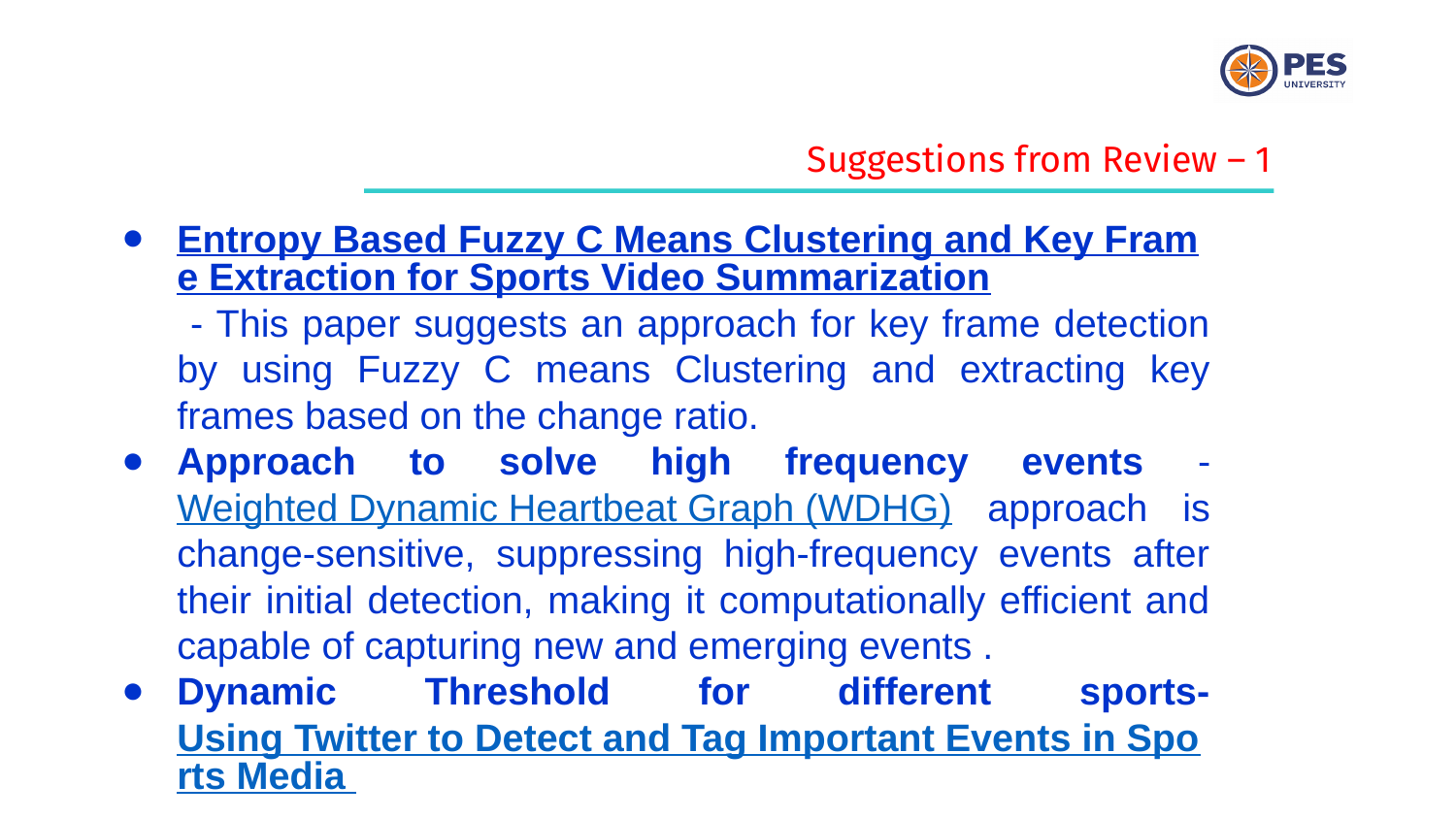

Suggestions from Review – 1

Entropy Based Fuzzy C Means Clustering and Key Frame Extraction for Sports Video Summarization - This paper suggests an approach for key frame detection by using Fuzzy C means Clustering and extracting key frames based on the change ratio.
Approach to solve high frequency events - Weighted Dynamic Heartbeat Graph (WDHG) approach is change-sensitive, suppressing high-frequency events after their initial detection, making it computationally efficient and capable of capturing new and emerging events .
Dynamic Threshold for different sports- Using Twitter to Detect and Tag Important Events in Sports Media